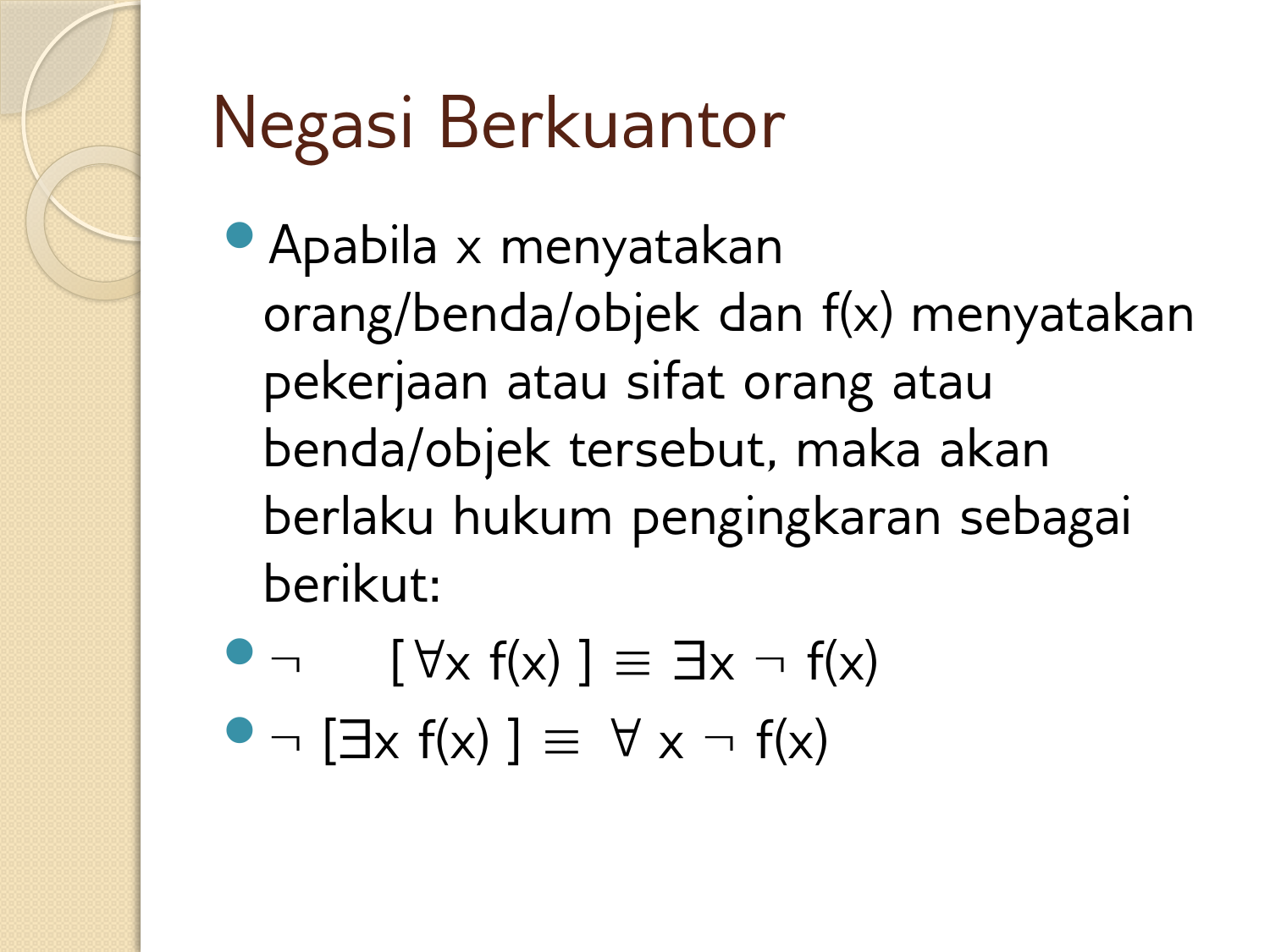

# Negasi Berkuantor
Apabila x menyatakan orang/benda/objek dan f(x) menyatakan pekerjaan atau sifat orang atau benda/objek tersebut, maka akan berlaku hukum pengingkaran sebagai berikut:
¬	[∀x f(x) ] ≡ ∃x ¬ f(x)
¬ [∃x f(x) ] ≡ ∀ x ¬ f(x)